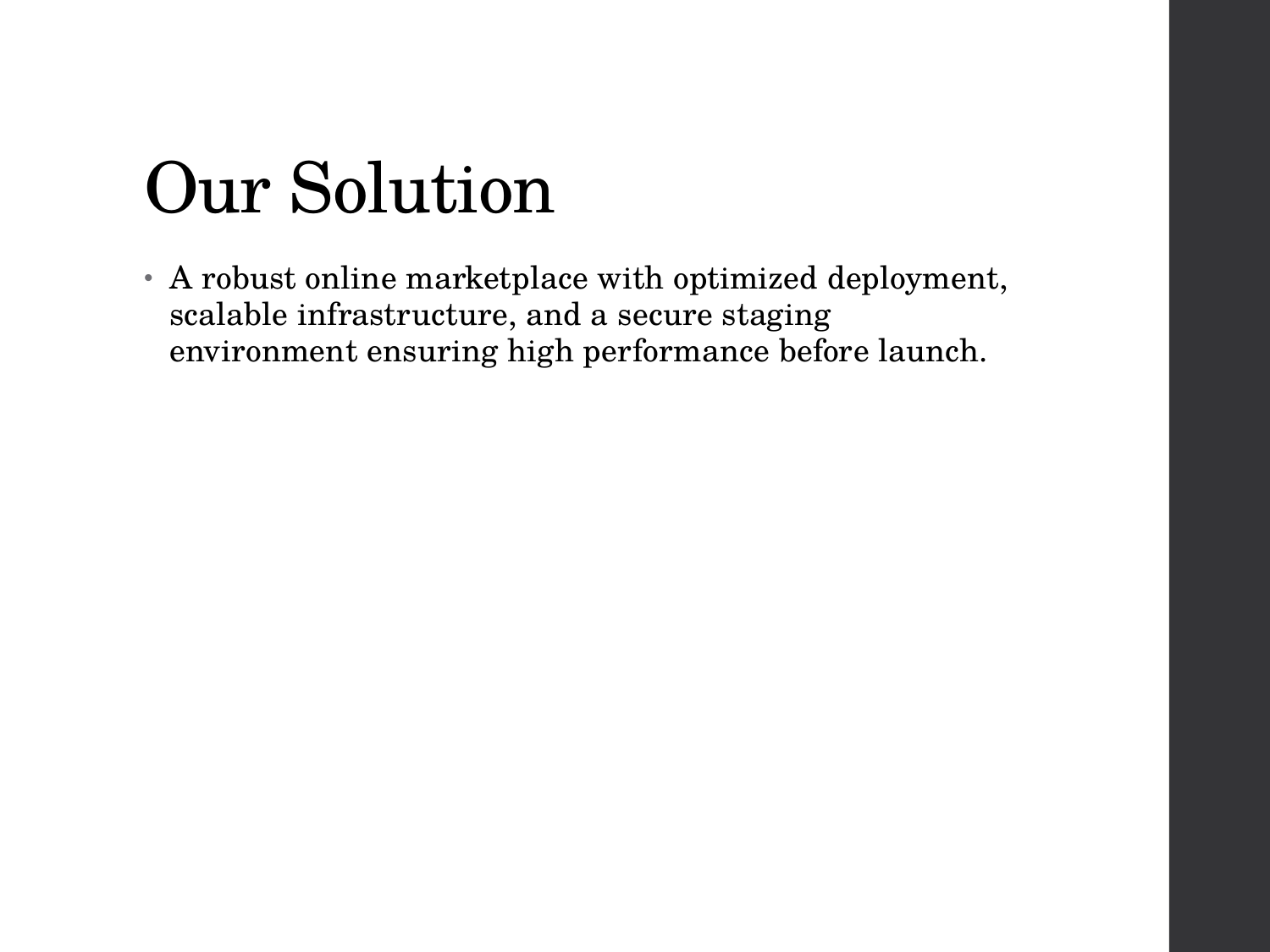

# Our Solution
A robust online marketplace with optimized deployment, scalable infrastructure, and a secure staging environment ensuring high performance before launch.